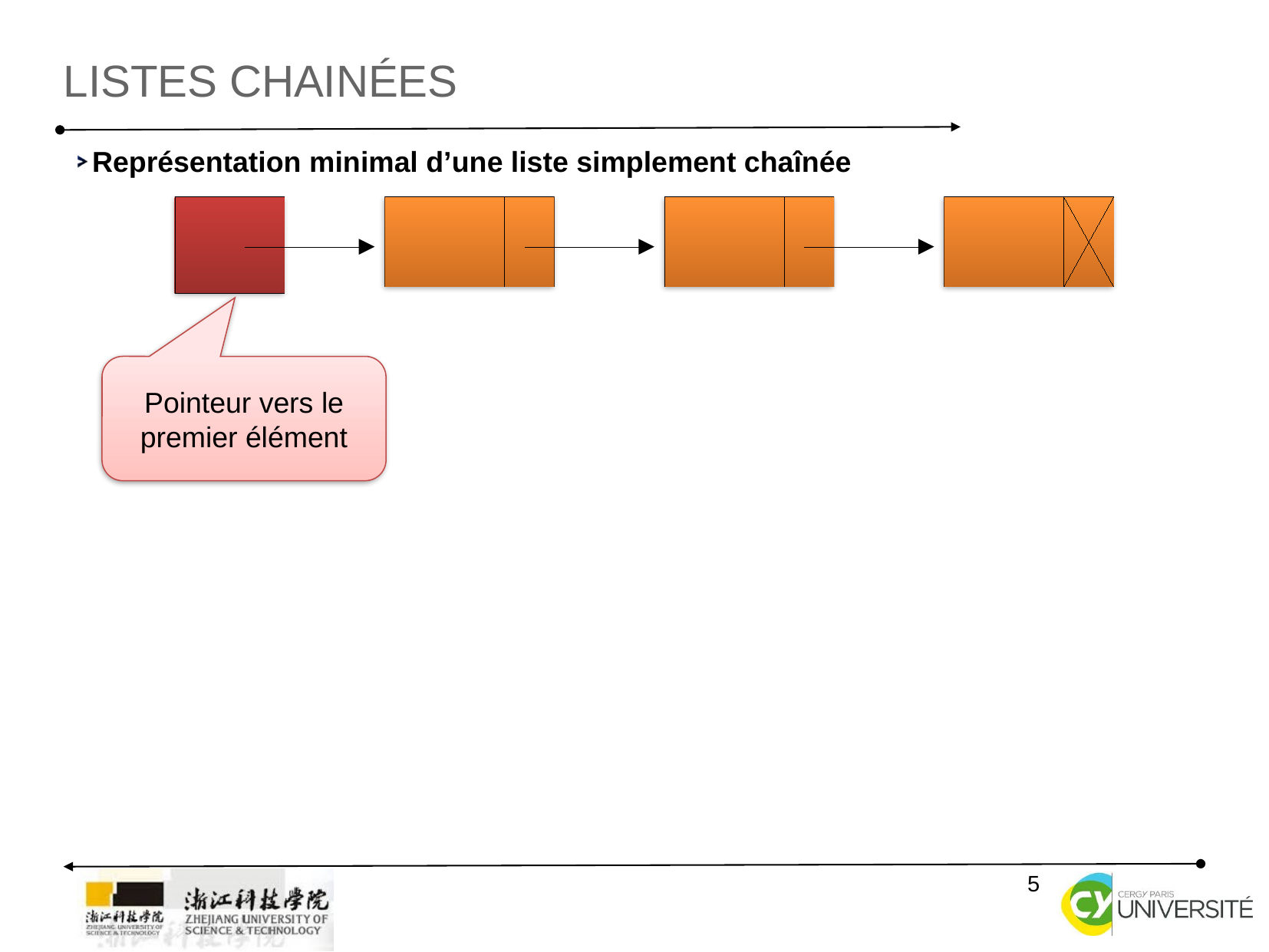

listes chainées
Représentation minimal d’une liste simplement chaînée

Pointeur vers le premier élément